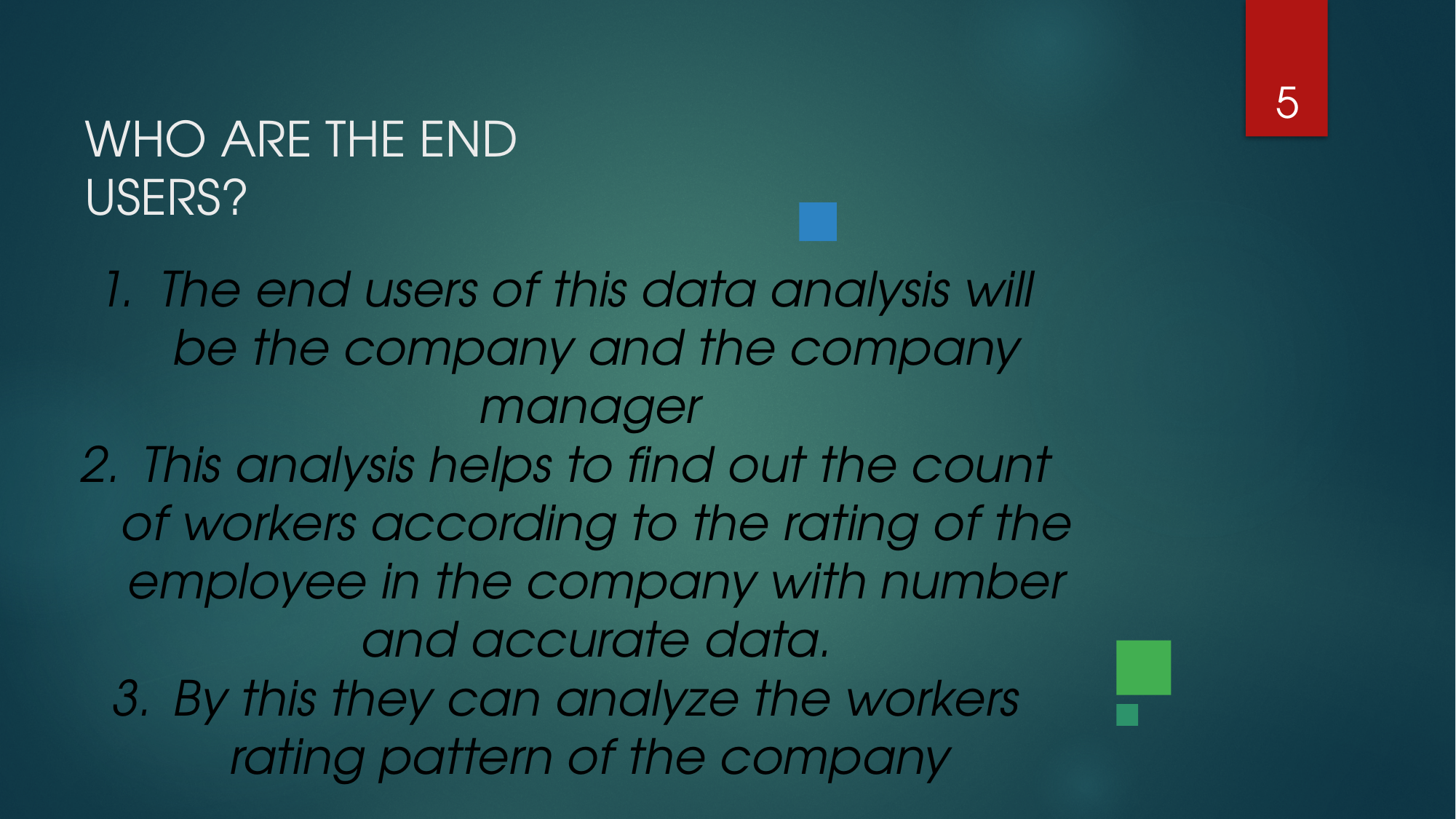

5
# WHO ARE THE END USERS?

The end users of this data analysis will be the company and the company manager
This analysis helps to find out the count of workers according to the rating of the employee in the company with number and accurate data.
By this they can analyze the workers rating pattern of the company